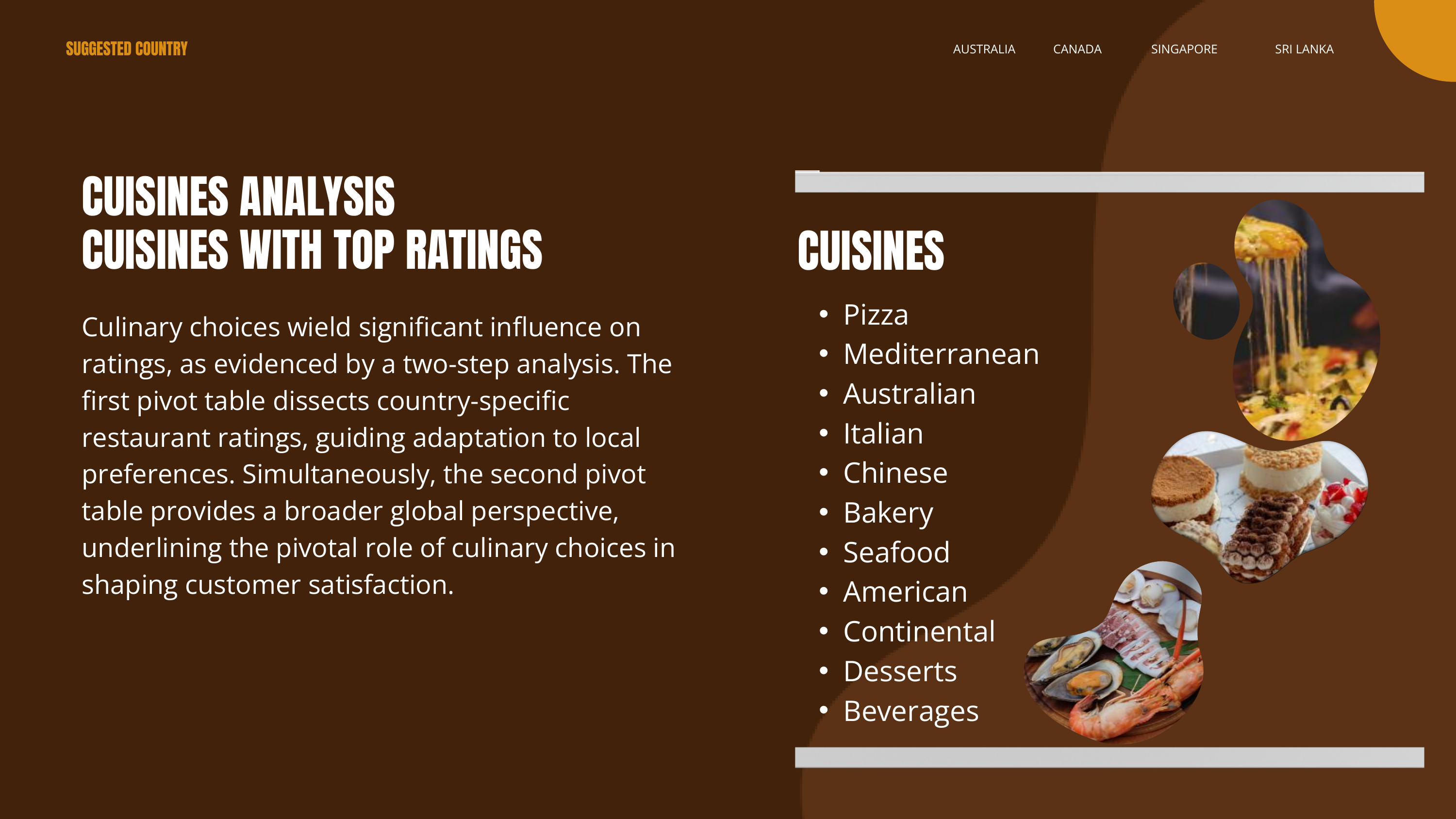

SUGGESTED COUNTRY
AUSTRALIA
CANADA
SINGAPORE
SRI LANKA

CUISINES ANALYSIS
CUISINES WITH TOP RATINGS

CUISINES
Pizza
Mediterranean
Australian
Italian
Chinese
Bakery
Seafood
American
Continental
Desserts
Beverages

Culinary choices wield significant influence on ratings, as evidenced by a two-step analysis. The first pivot table dissects country-specific restaurant ratings, guiding adaptation to local preferences. Simultaneously, the second pivot table provides a broader global perspective, underlining the pivotal role of culinary choices in shaping customer satisfaction.